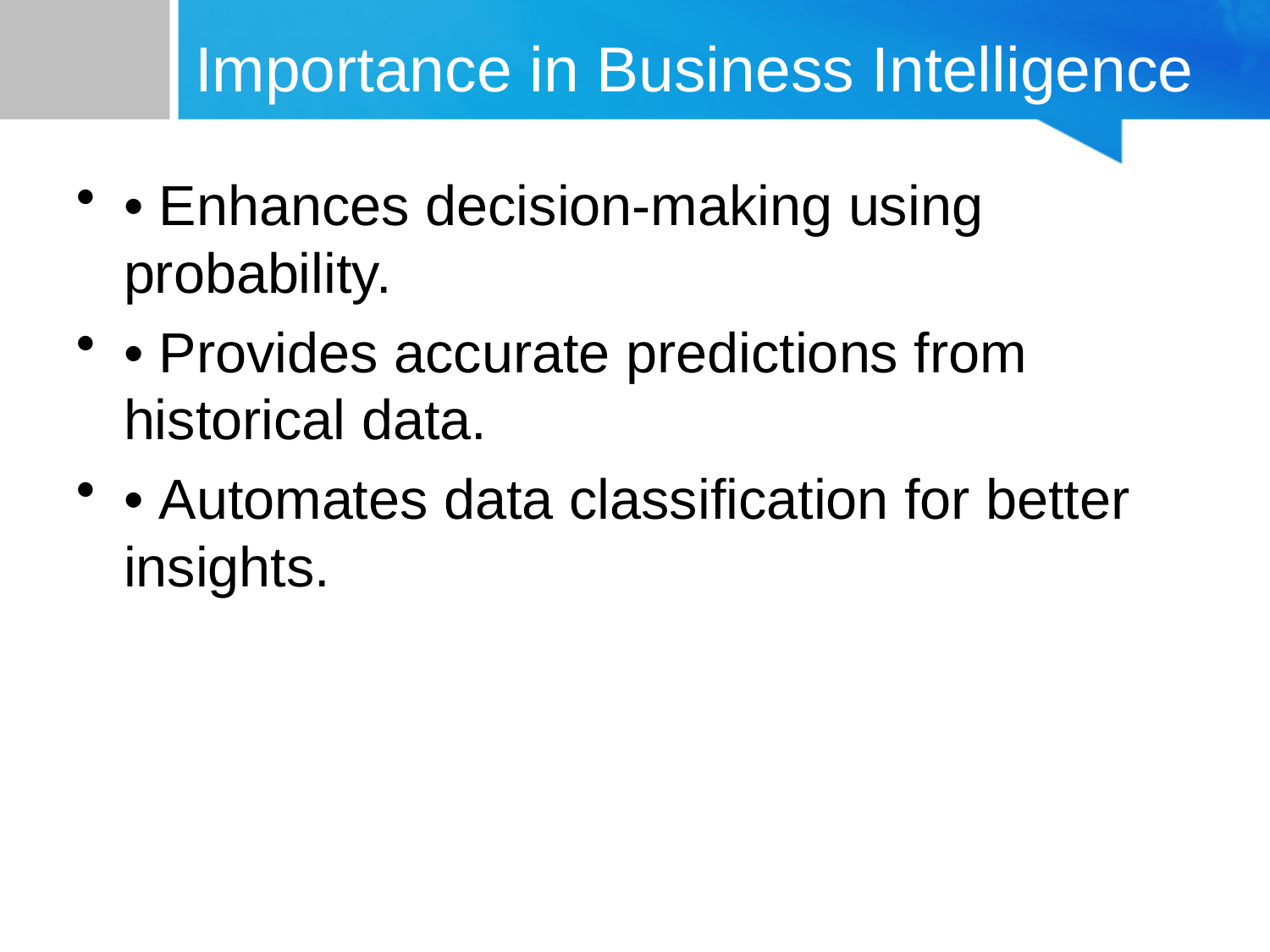

# Importance in Business Intelligence
• Enhances decision-making using probability.
• Provides accurate predictions from historical data.
• Automates data classification for better insights.